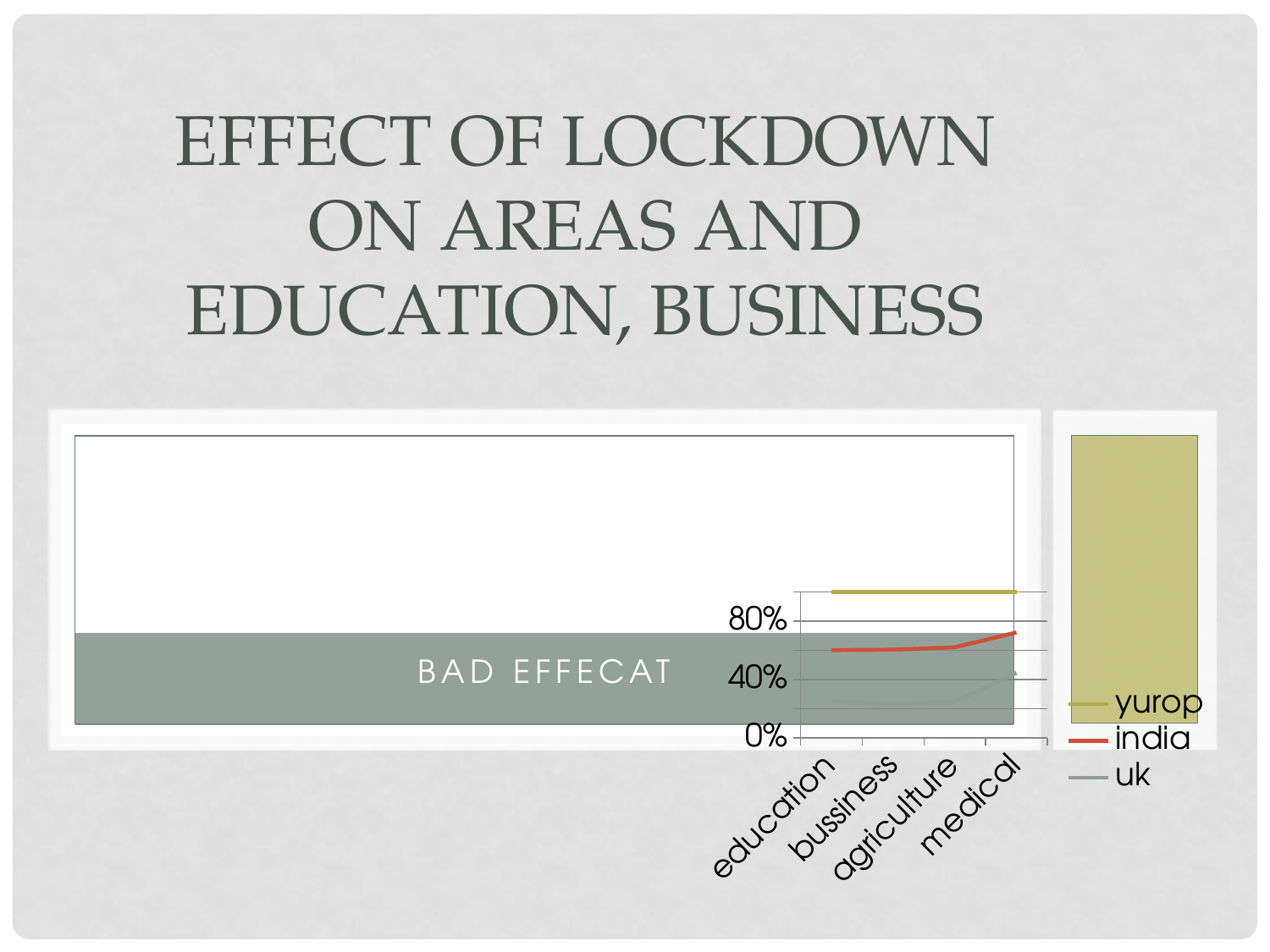

# Effect of lockdown on areas and education, business

### Chart

| Category | uk | india | yurop |
|---|---|---|---|
| education | 60.0 | 85.0 | 96.0 |
| bussiness | 56.0 | 89.0 | 95.0 |
| agriculture | 56.0 | 85.0 | 86.0 |
| medical | 85.0 | 53.0 | 53.0 |
Bad effecat